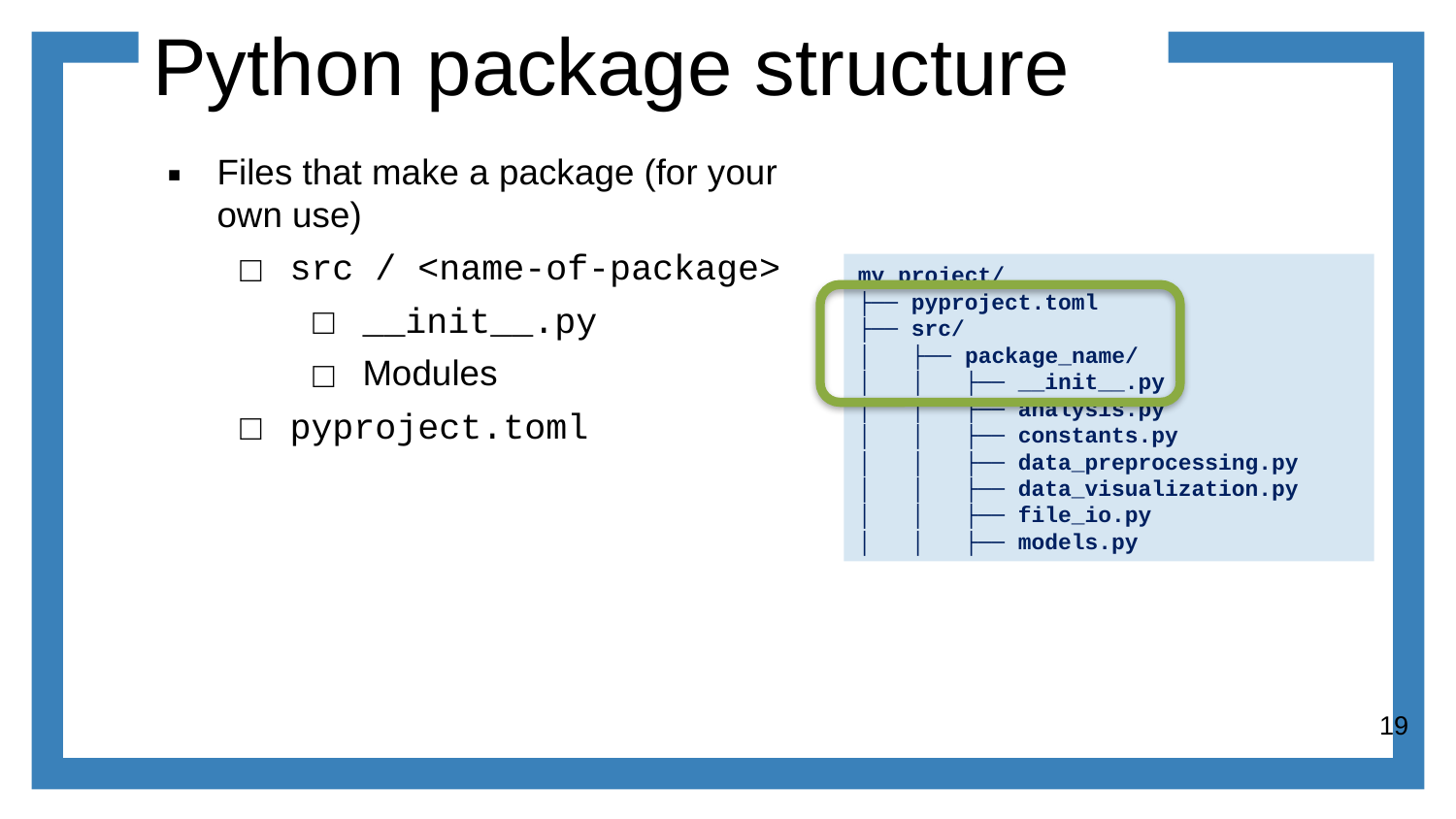

# Python package structure
Files that make a package (for your own use)
src / <name-of-package>
__init__.py
Modules
pyproject.toml

my_project/
├── pyproject.toml
├── src/
│   ├── package_name/
│   │   ├── __init__.py
│   │   ├── analysis.py
│   │   ├── constants.py
│   │   ├── data_preprocessing.py
│   │   ├── data_visualization.py
│   │   ├── file_io.py
│   │   ├── models.py

19